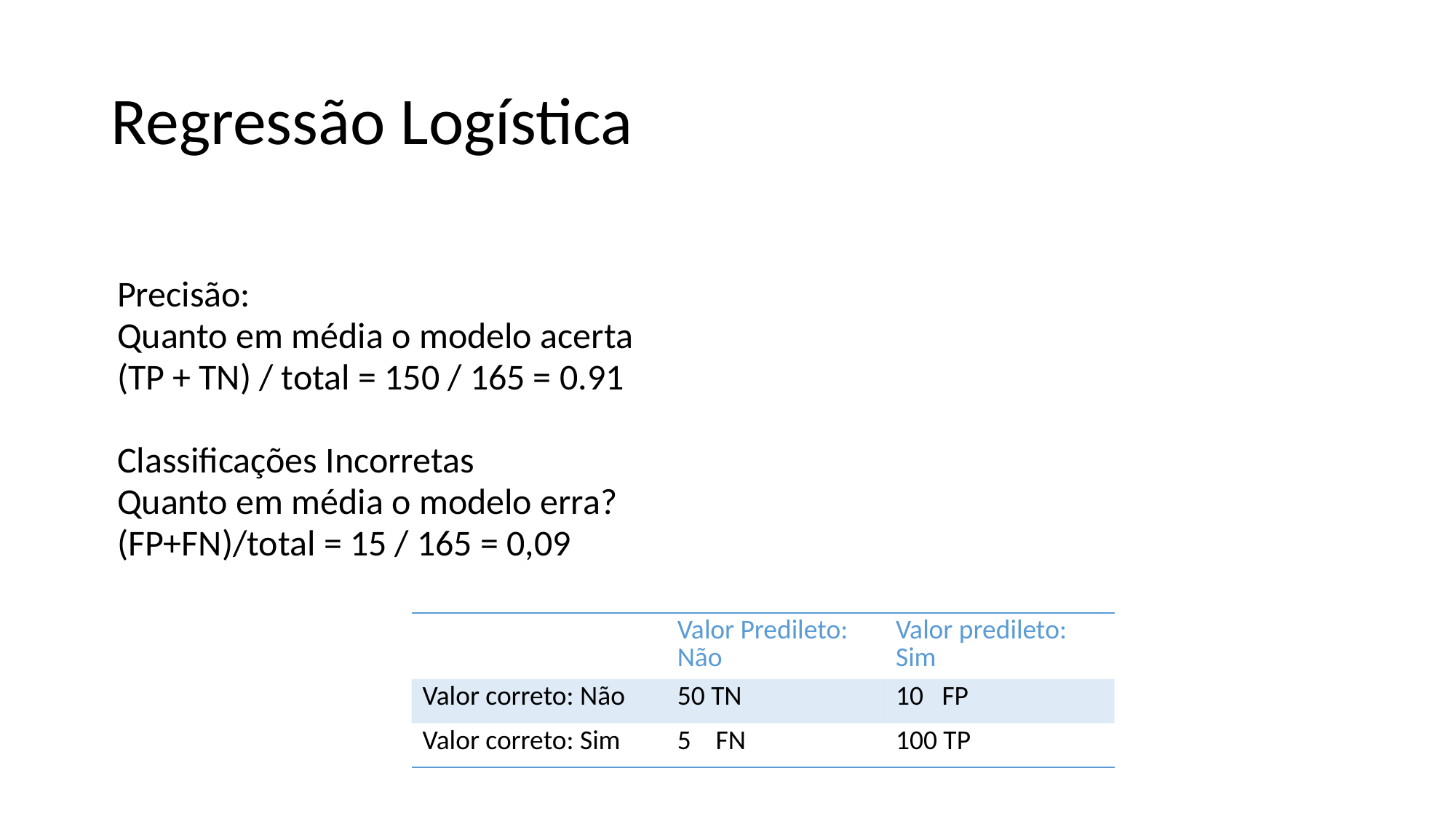

# Regressão Logística
Precisão:
Quanto em média o modelo acerta
(TP + TN) / total = 150 / 165 = 0.91

Classificações Incorretas
Quanto em média o modelo erra?
(FP+FN)/total = 15 / 165 = 0,09

|  |  | Valor Predileto: Não | Valor predileto: Sim |
| --- | --- | --- | --- |
| Valor correto: Não |  | 50 TN | 10 FP |
| Valor correto: Sim |  | 5 FN | 100 TP |